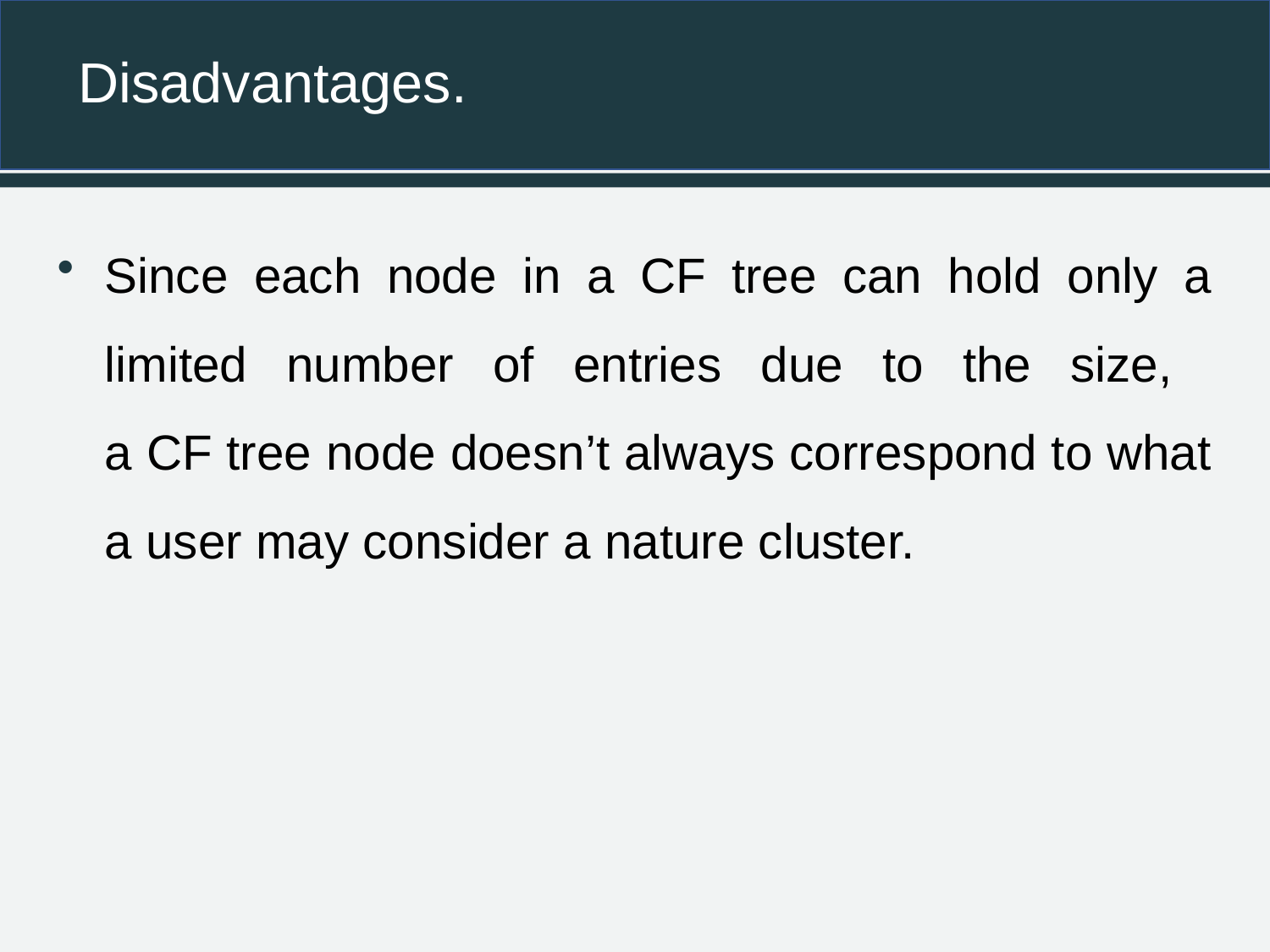

# Disadvantages.
Since each node in a CF tree can hold only a limited number of entries due to the size,
a CF tree node doesn’t always correspond to what a user may consider a nature cluster.